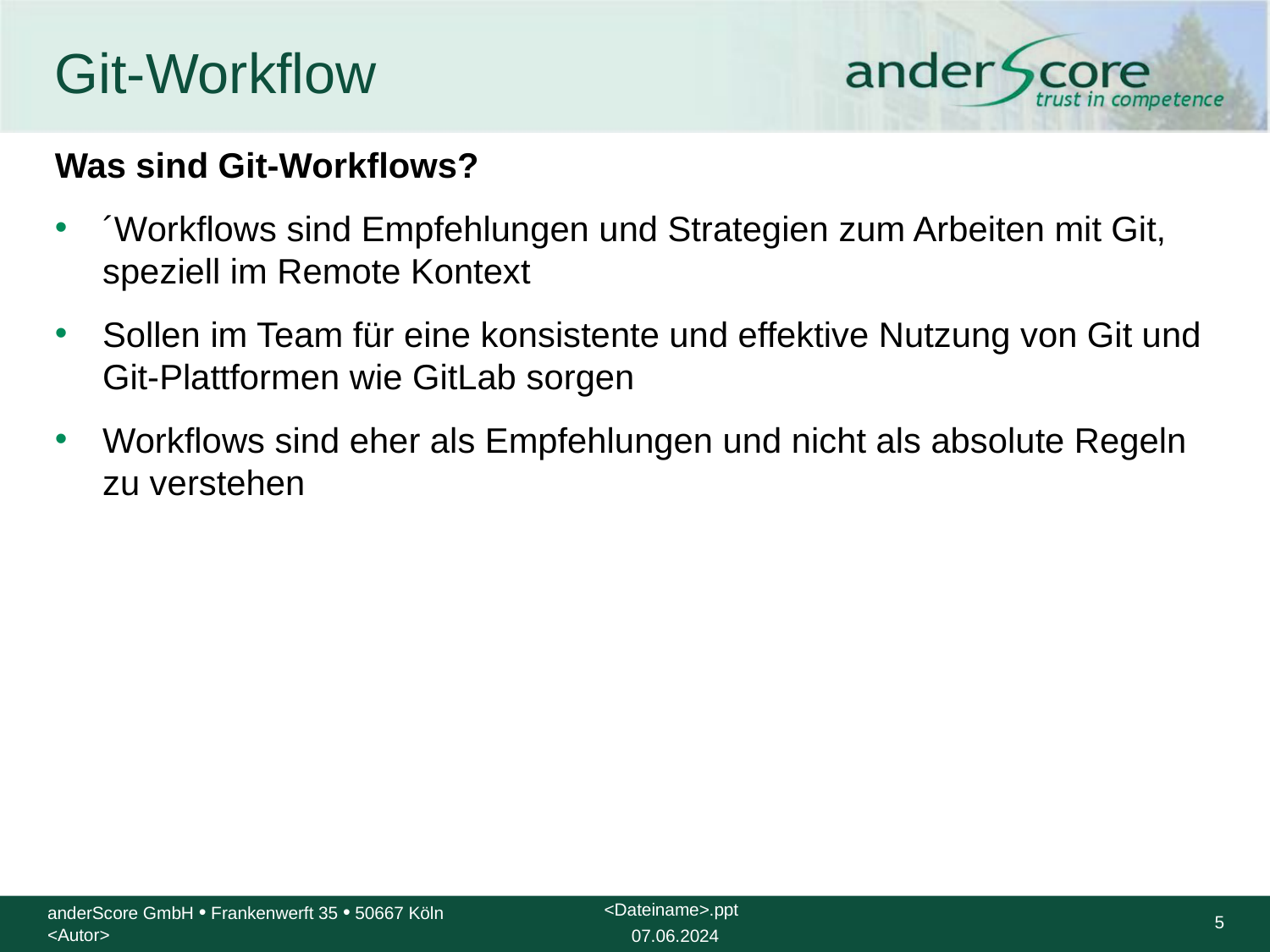

# Git-Workflow
Was sind Git-Workflows?
´Workflows sind Empfehlungen und Strategien zum Arbeiten mit Git, speziell im Remote Kontext
Sollen im Team für eine konsistente und effektive Nutzung von Git und Git-Plattformen wie GitLab sorgen
Workflows sind eher als Empfehlungen und nicht als absolute Regeln zu verstehen